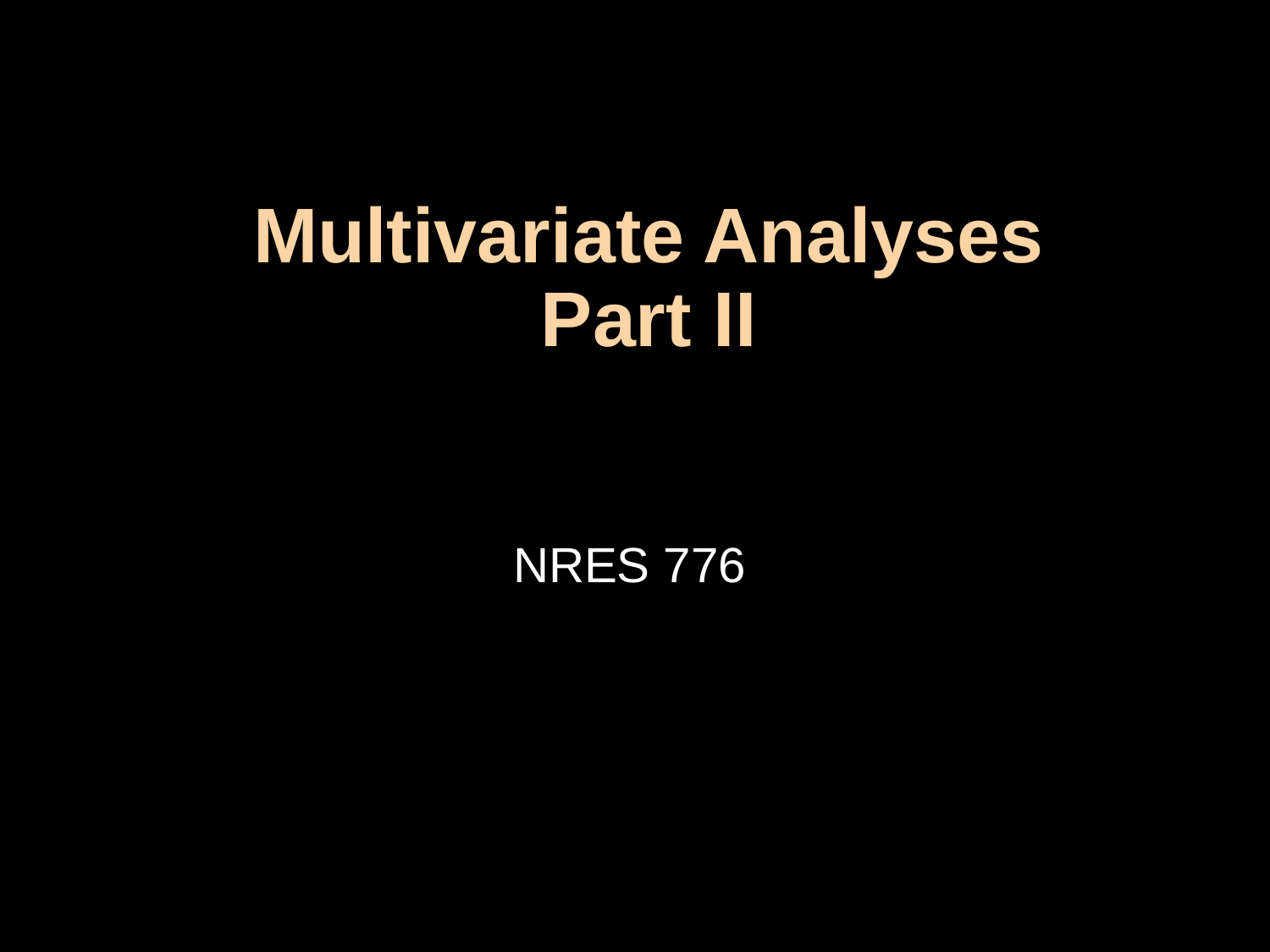

# Multivariate Analyses Part II
NRES 776